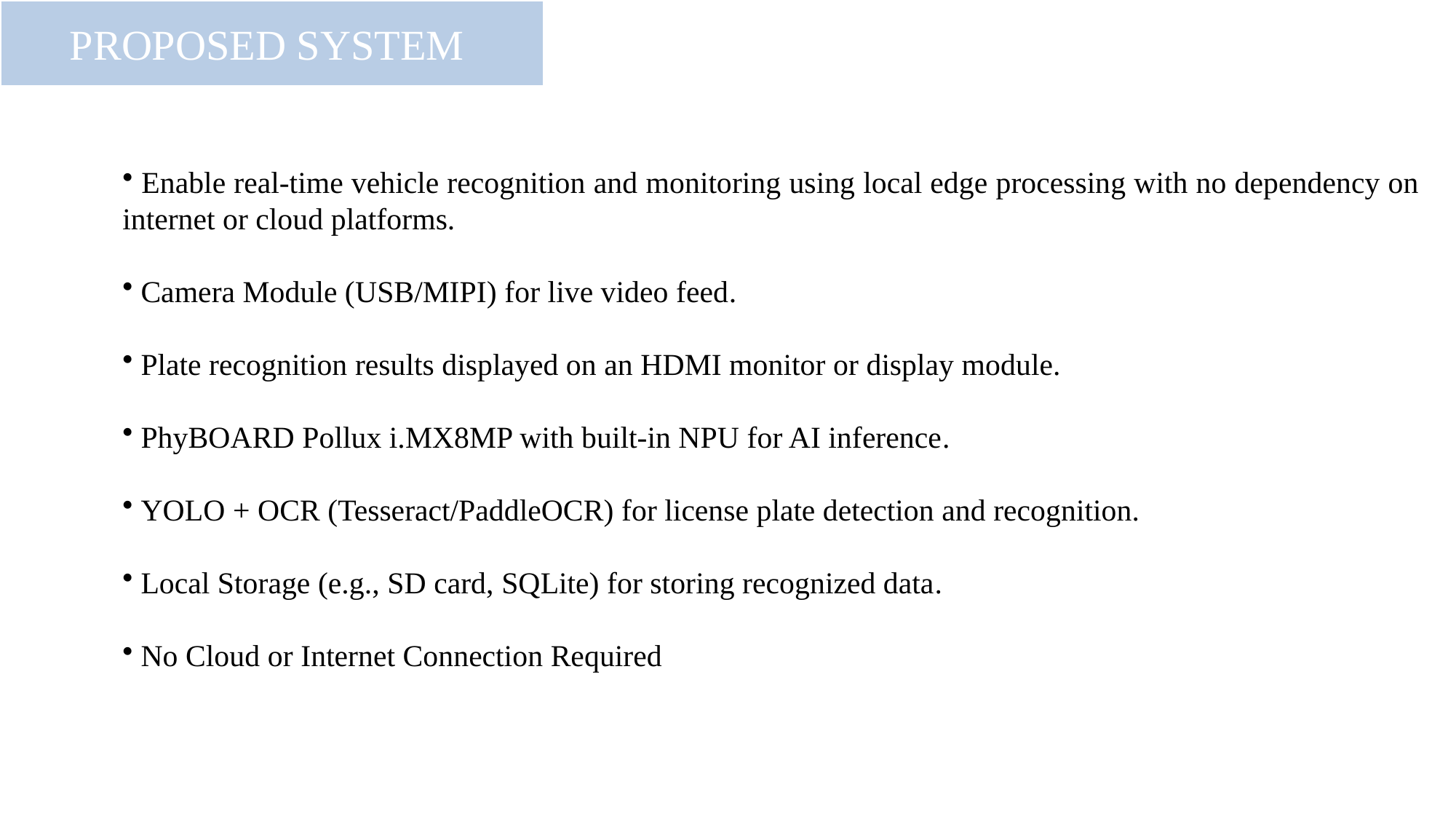

PROPOSED SYSTEM
 Enable real-time vehicle recognition and monitoring using local edge processing with no dependency on    internet or cloud platforms.

 Camera Module (USB/MIPI) for live video feed.

 Plate recognition results displayed on an HDMI monitor or display module.

 PhyBOARD Pollux i.MX8MP with built-in NPU for AI inference.

 YOLO + OCR (Tesseract/PaddleOCR) for license plate detection and recognition.

 Local Storage (e.g., SD card, SQLite) for storing recognized data.

 No Cloud or Internet Connection Required